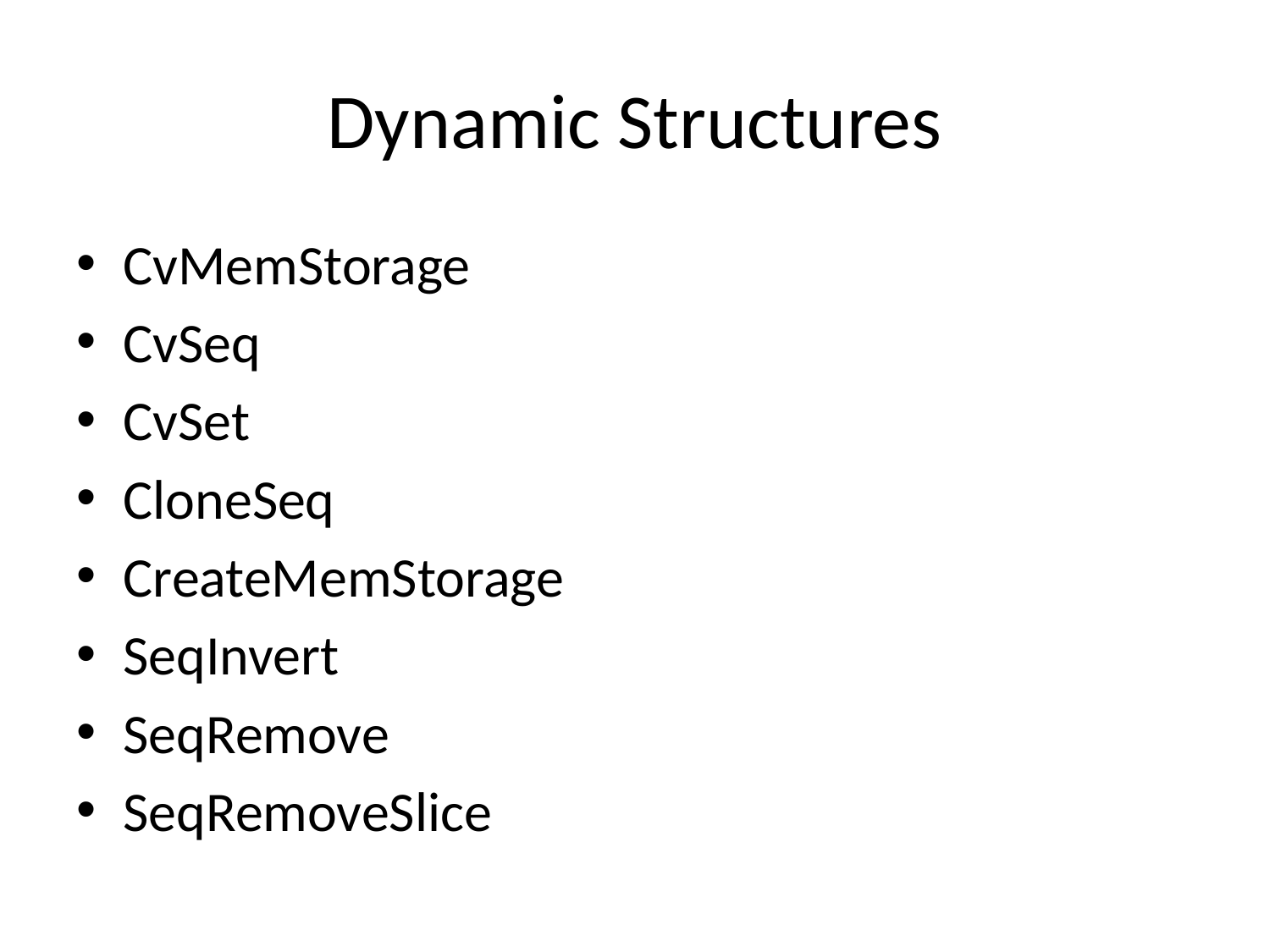

# Dynamic Structures
CvMemStorage
CvSeq
CvSet
CloneSeq
CreateMemStorage
SeqInvert
SeqRemove
SeqRemoveSlice